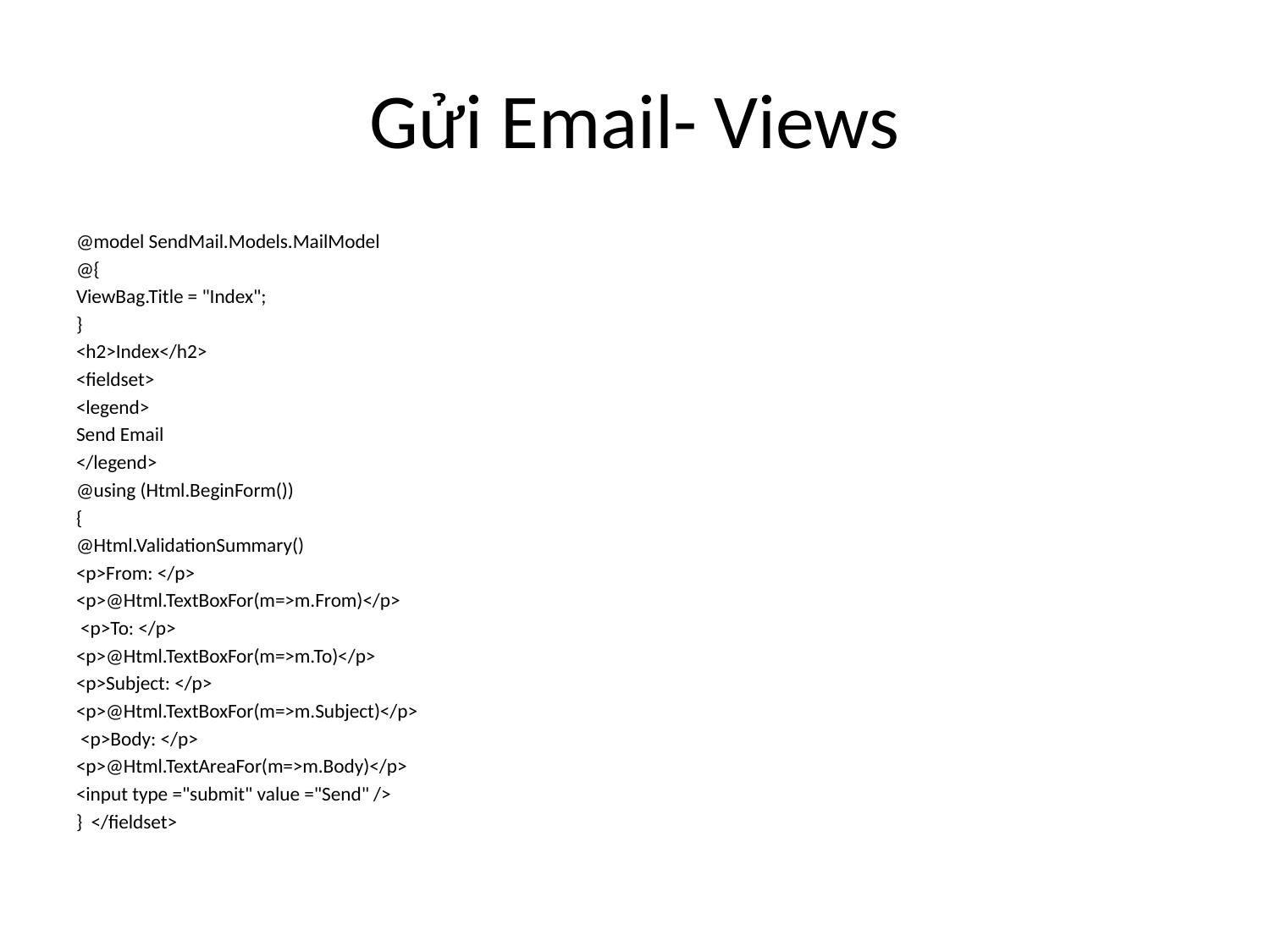

# Gửi Email- Views
@model SendMail.Models.MailModel
@{
ViewBag.Title = "Index";
}
<h2>Index</h2>
<fieldset>
<legend>
Send Email
</legend>
@using (Html.BeginForm())
{
@Html.ValidationSummary()
<p>From: </p>
<p>@Html.TextBoxFor(m=>m.From)</p>
 <p>To: </p>
<p>@Html.TextBoxFor(m=>m.To)</p>
<p>Subject: </p>
<p>@Html.TextBoxFor(m=>m.Subject)</p>
 <p>Body: </p>
<p>@Html.TextAreaFor(m=>m.Body)</p>
<input type ="submit" value ="Send" />
}  </fieldset>